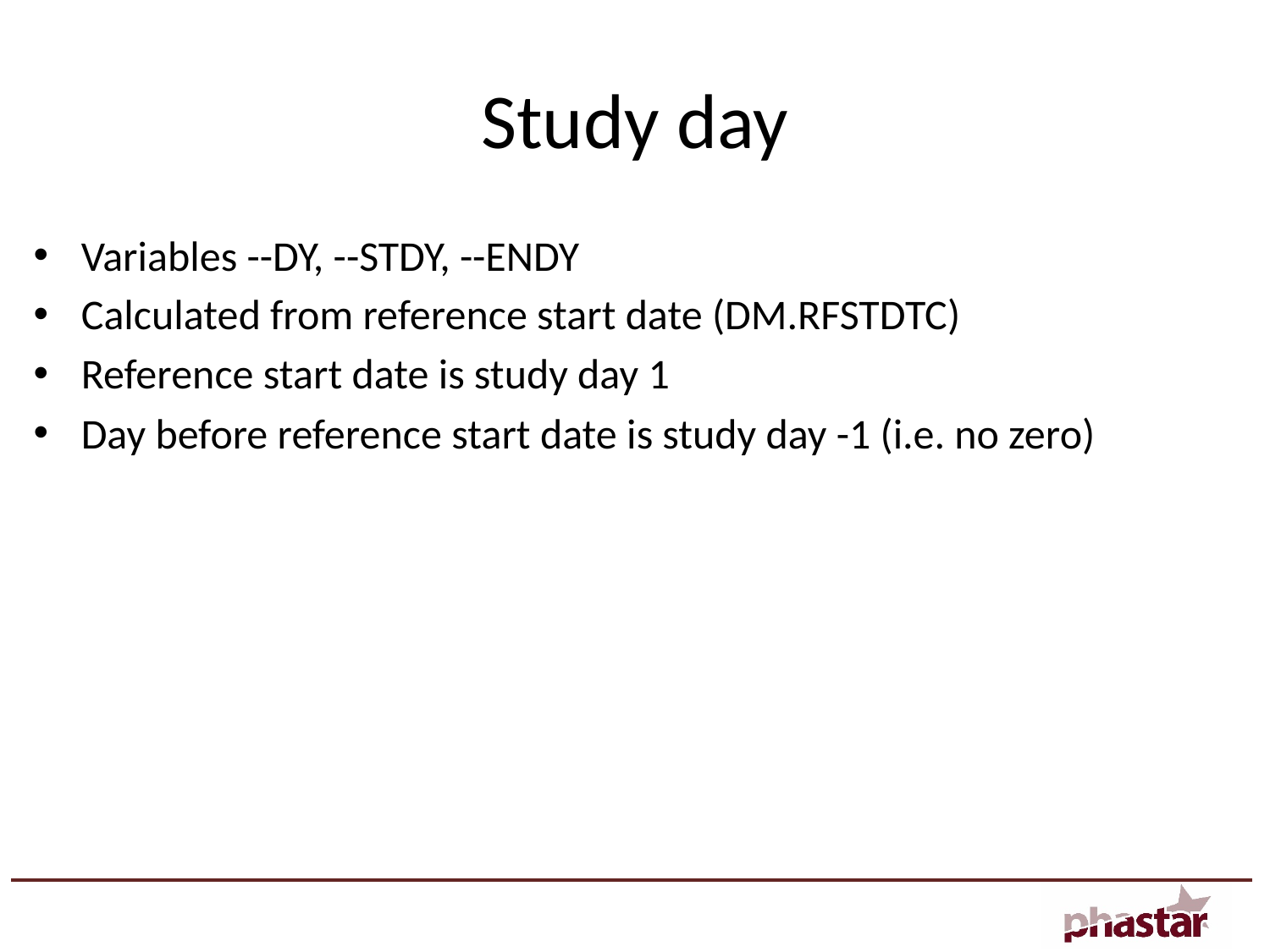

# Study day
Variables --DY, --STDY, --ENDY
Calculated from reference start date (DM.RFSTDTC)
Reference start date is study day 1
Day before reference start date is study day -1 (i.e. no zero)